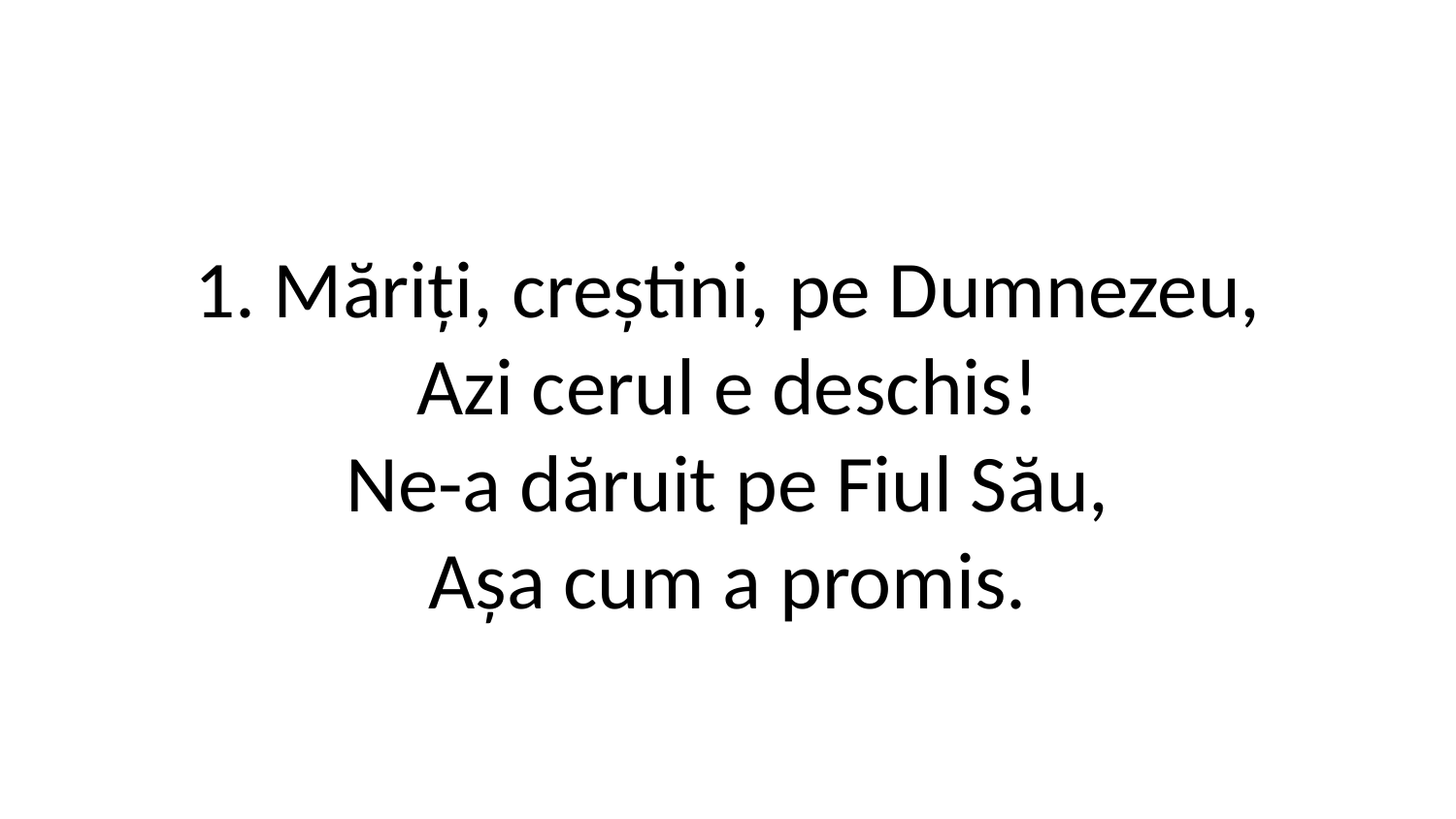

1. Măriți, creștini, pe Dumnezeu,
Azi cerul e deschis!
Ne-a dăruit pe Fiul Său,
Așa cum a promis.